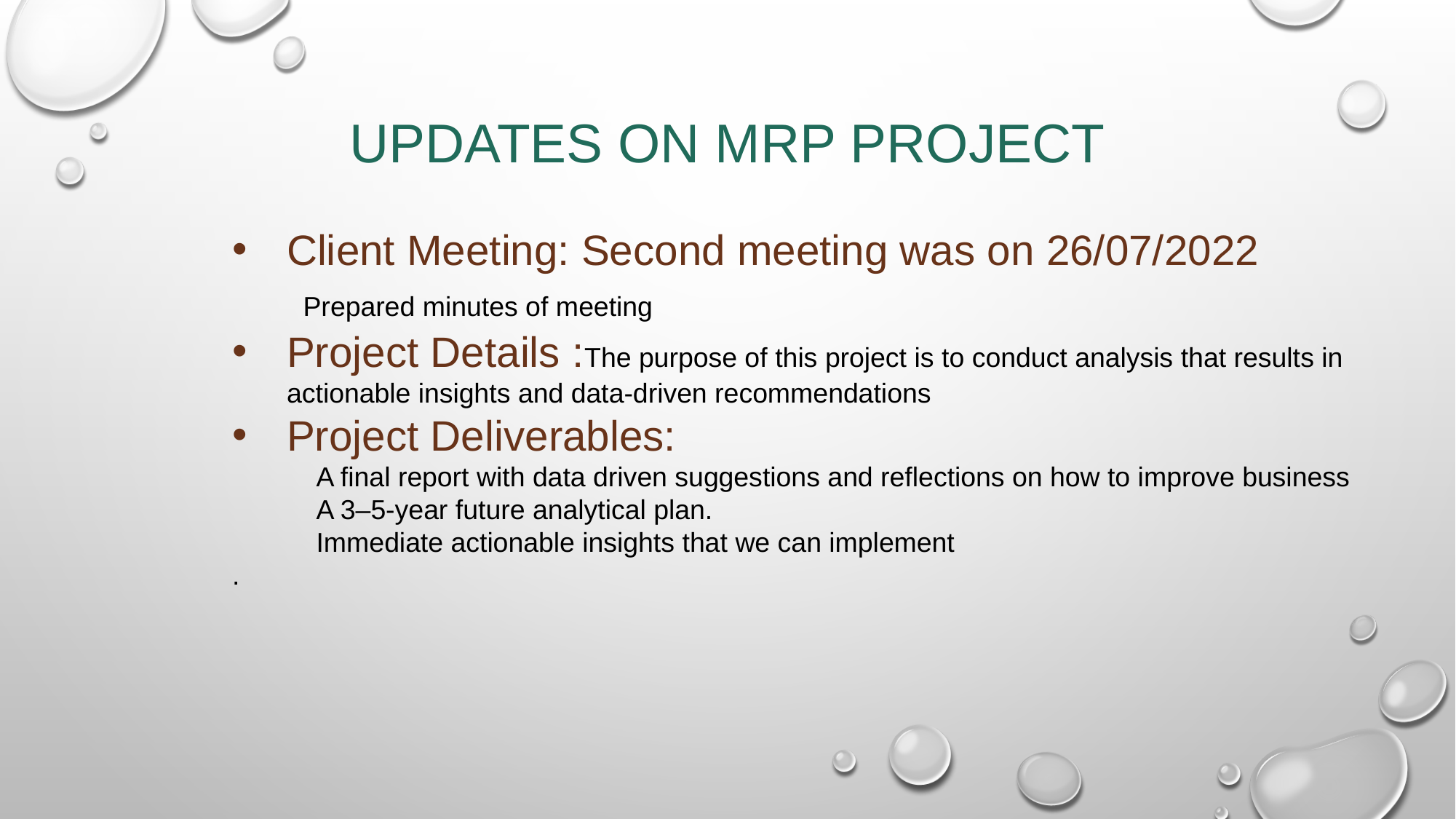

# Updates on mrp Project
Client Meeting: Second meeting was on 26/07/2022
      Prepared minutes of meeting
Project Details :The purpose of this project is to conduct analysis that results in actionable insights and data-driven recommendations
Project Deliverables:
           A final report with data driven suggestions and reflections on how to improve business
           A 3–5-year future analytical plan.
           Immediate actionable insights that we can implement
.